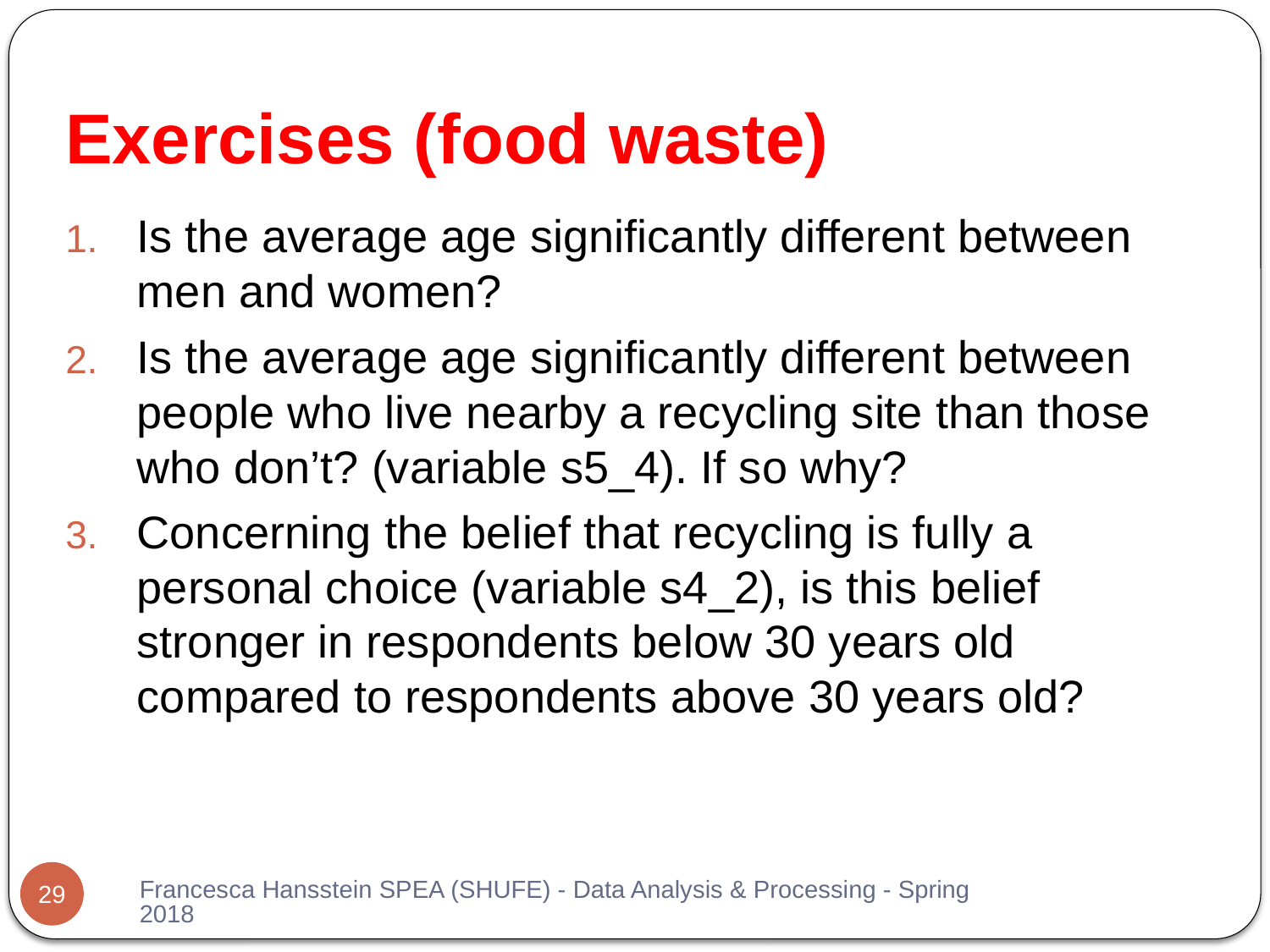

# Exercises (food waste)
Is the average age significantly different between men and women?
Is the average age significantly different between people who live nearby a recycling site than those who don’t? (variable s5_4). If so why?
Concerning the belief that recycling is fully a personal choice (variable s4_2), is this belief stronger in respondents below 30 years old compared to respondents above 30 years old?
Francesca Hansstein SPEA (SHUFE) - Data Analysis & Processing - Spring 2018
29